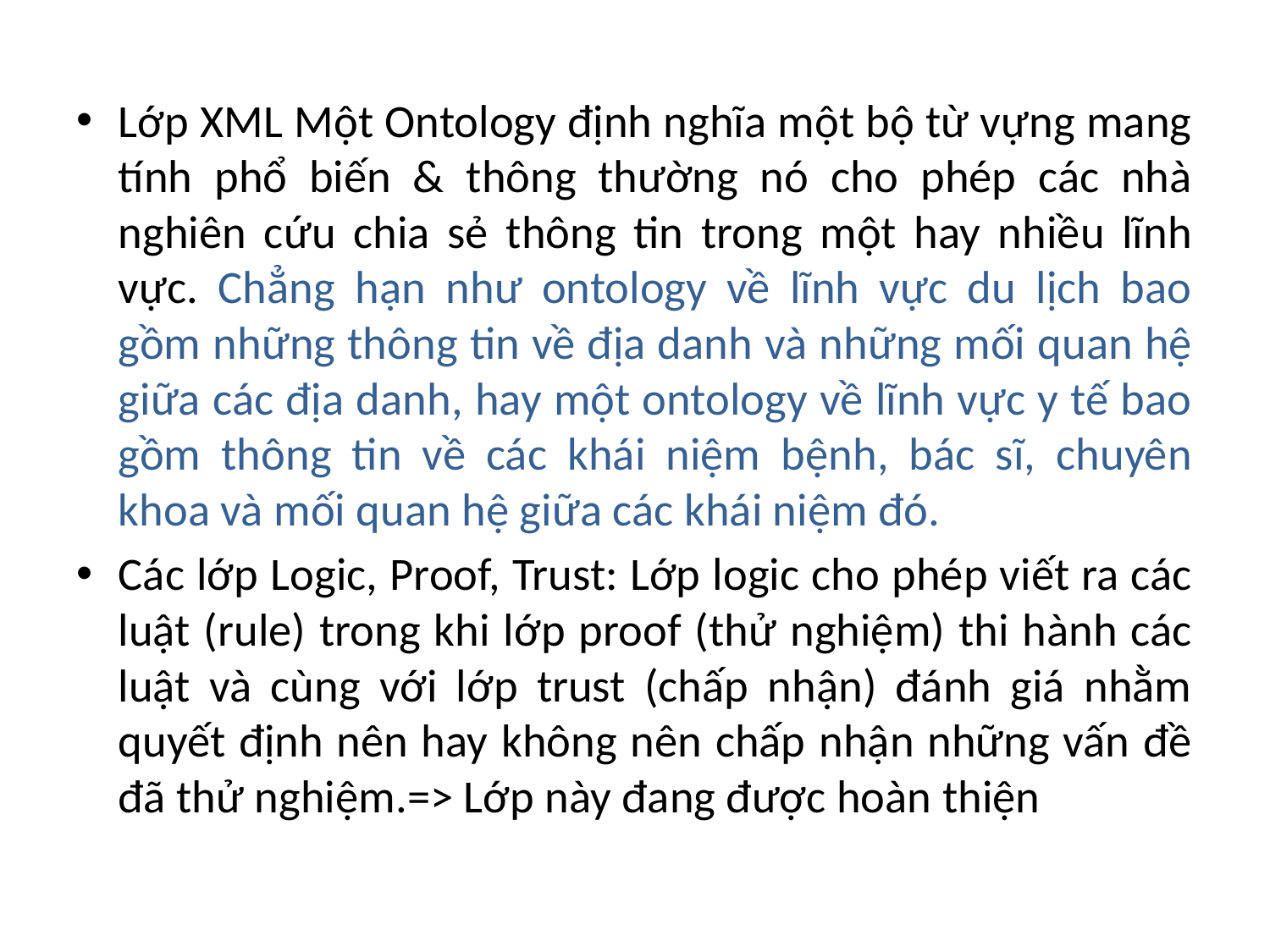

Lớp XML Một Ontology định nghĩa một bộ từ vựng mang tính phổ biến & thông thường nó cho phép các nhà nghiên cứu chia sẻ thông tin trong một hay nhiều lĩnh vực. Chẳng hạn như ontology về lĩnh vực du lịch bao gồm những thông tin về địa danh và những mối quan hệ giữa các địa danh, hay một ontology về lĩnh vực y tế bao gồm thông tin về các khái niệm bệnh, bác sĩ, chuyên khoa và mối quan hệ giữa các khái niệm đó.
Các lớp Logic, Proof, Trust: Lớp logic cho phép viết ra các luật (rule) trong khi lớp proof (thử nghiệm) thi hành các luật và cùng với lớp trust (chấp nhận) đánh giá nhằm quyết định nên hay không nên chấp nhận những vấn đề đã thử nghiệm.=> Lớp này đang được hoàn thiện